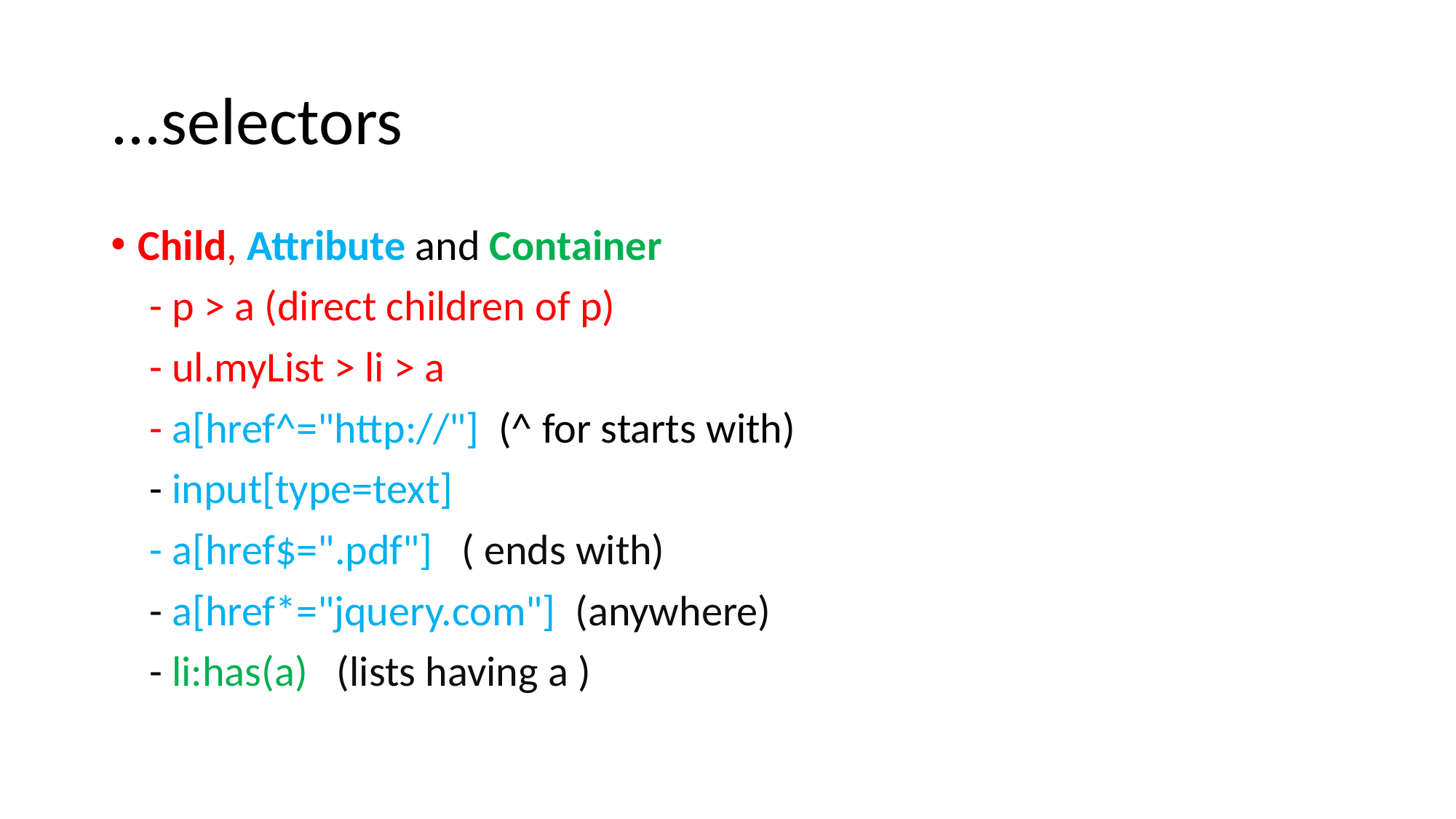

# ...selectors
Child, Attribute and Container
    - p > a (direct children of p)
    - ul.myList > li > a
    - a[href^="http://"]  (^ for starts with)
    - input[type=text]
    - a[href$=".pdf"]   ( ends with)
    - a[href*="jquery.com"]  (anywhere)
    - li:has(a)   (lists having a )